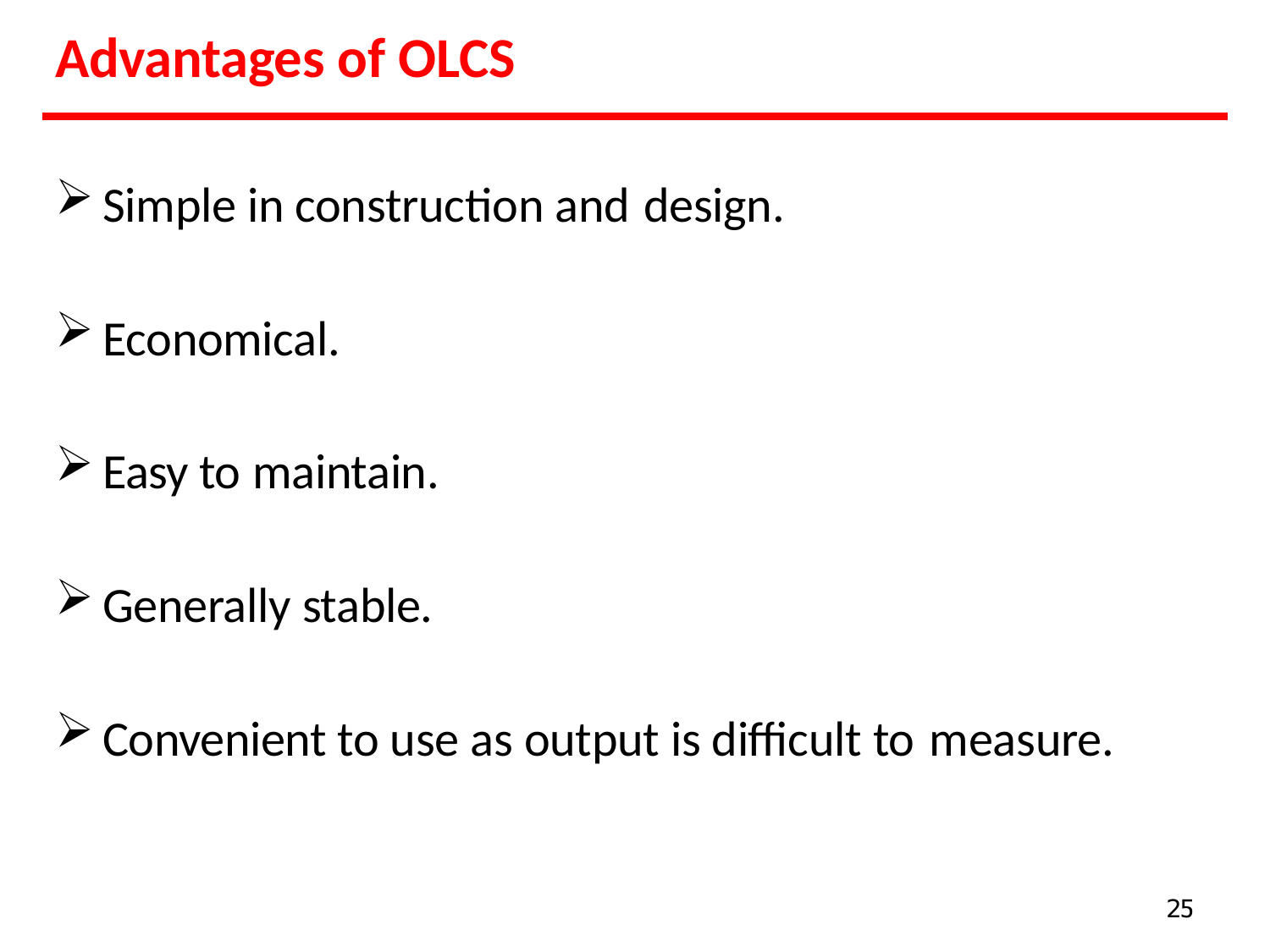

# Advantages of OLCS

Simple in construction and design.

Economical.

Easy to maintain.

Generally stable.

Convenient to use as output is difficult to measure.

25